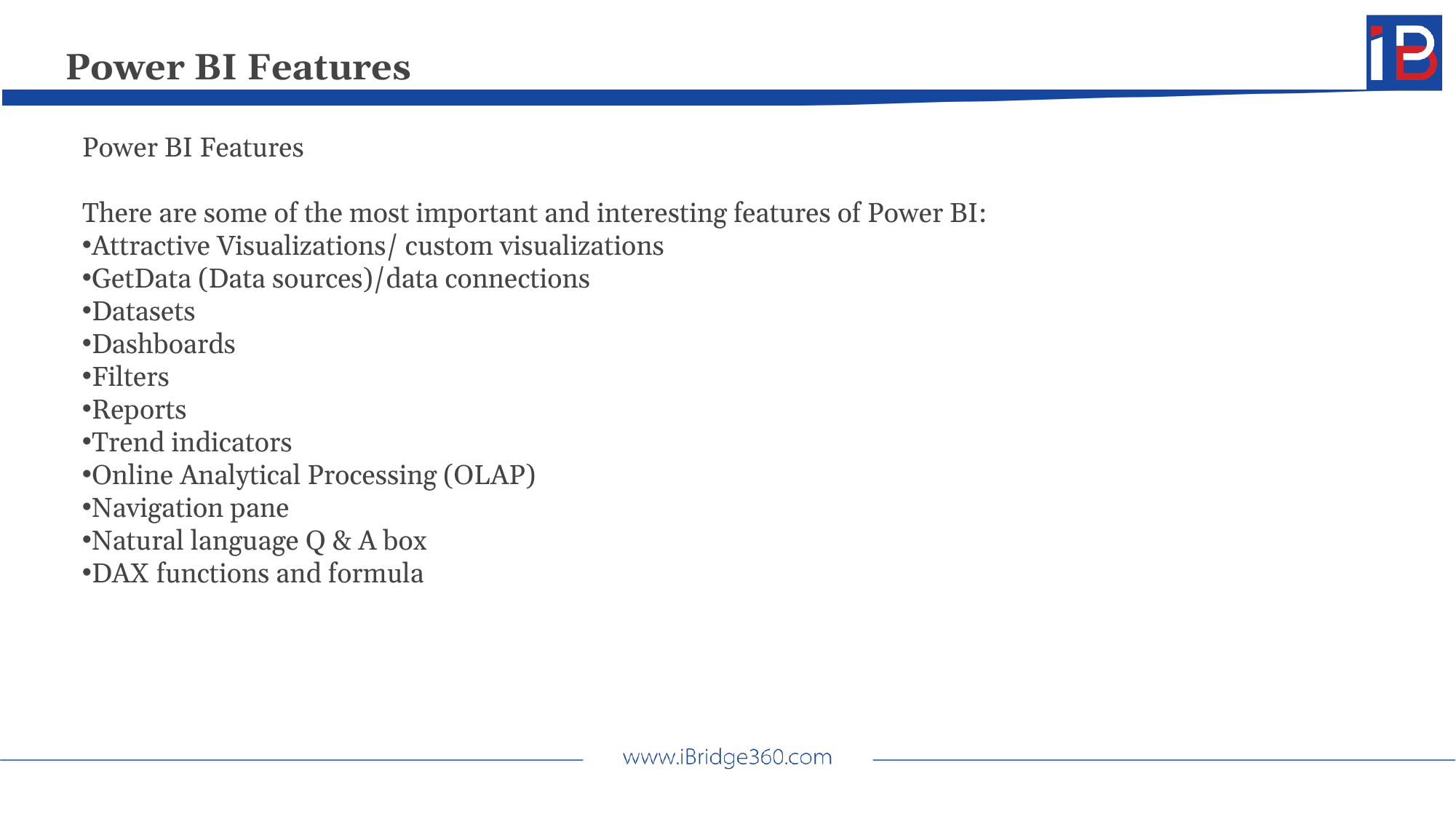

Power BI Features
Power BI Features

There are some of the most important and interesting features of Power BI:
Attractive Visualizations/ custom visualizations
GetData (Data sources)/data connections
Datasets
Dashboards
Filters
Reports
Trend indicators
Online Analytical Processing (OLAP)
Navigation pane
Natural language Q & A box
DAX functions and formula